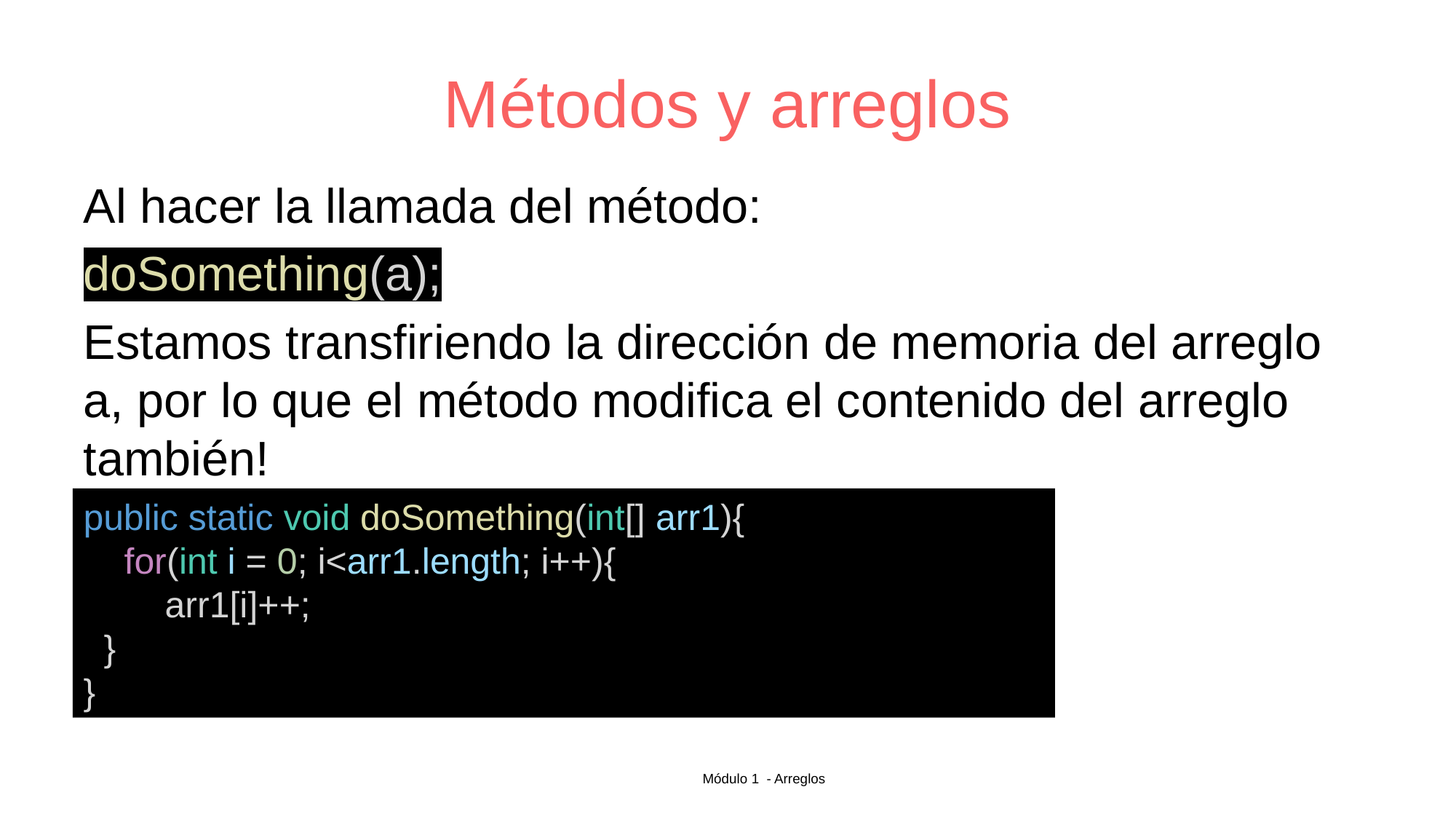

# Métodos y arreglos
Al hacer la llamada del método:
doSomething(a);
Estamos transfiriendo la dirección de memoria del arreglo a, por lo que el método modifica el contenido del arreglo también!

public static void doSomething(int[] arr1){
    for(int i = 0; i<arr1.length; i++){
        arr1[i]++;
  }
}